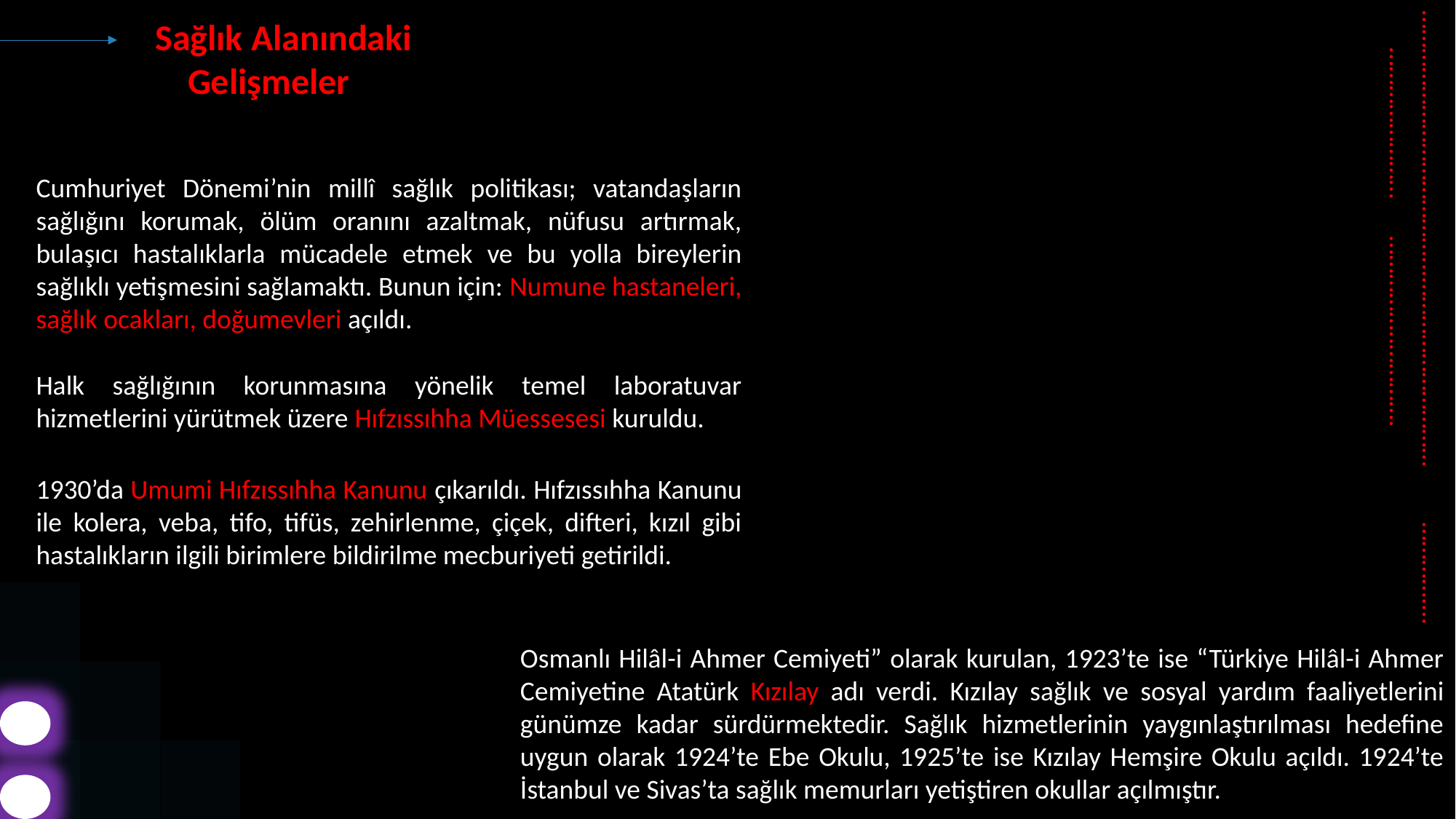

Sağlık Alanındaki
    Gelişmeler
Cumhuriyet Dönemi’nin millî sağlık politikası; vatandaşların sağlığını korumak, ölüm oranını azaltmak, nüfusu artırmak, bulaşıcı hastalıklarla mücadele etmek ve bu yolla bireylerin sağlıklı yetişmesini sağlamaktı. Bunun için: Numune hastaneleri, sağlık ocakları, doğumevleri açıldı.
…………………………………...…………………………         ………….…       ……………………      ……………..………….
Halk sağlığının korunmasına yönelik temel laboratuvar hizmetlerini yürütmek üzere Hıfzıssıhha Müessesesi kuruldu.
1930’da Umumi Hıfzıssıhha Kanunu çıkarıldı. Hıfzıssıhha Kanunu ile kolera, veba, tifo, tifüs, zehirlenme, çiçek, difteri, kızıl gibi hastalıkların ilgili birimlere bildirilme mecburiyeti getirildi.
Osmanlı Hilâl-i Ahmer Cemiyeti” olarak kurulan, 1923’te ise “Türkiye Hilâl-i Ahmer Cemiyetine Atatürk Kızılay adı verdi. Kızılay sağlık ve sosyal yardım faaliyetlerini günümze kadar sürdürmektedir. Sağlık hizmetlerinin yaygınlaştırılması hedefine uygun olarak 1924’te Ebe Okulu, 1925’te ise Kızılay Hemşire Okulu açıldı. 1924’te İstanbul ve Sivas’ta sağlık memurları yetiştiren okullar açılmıştır.